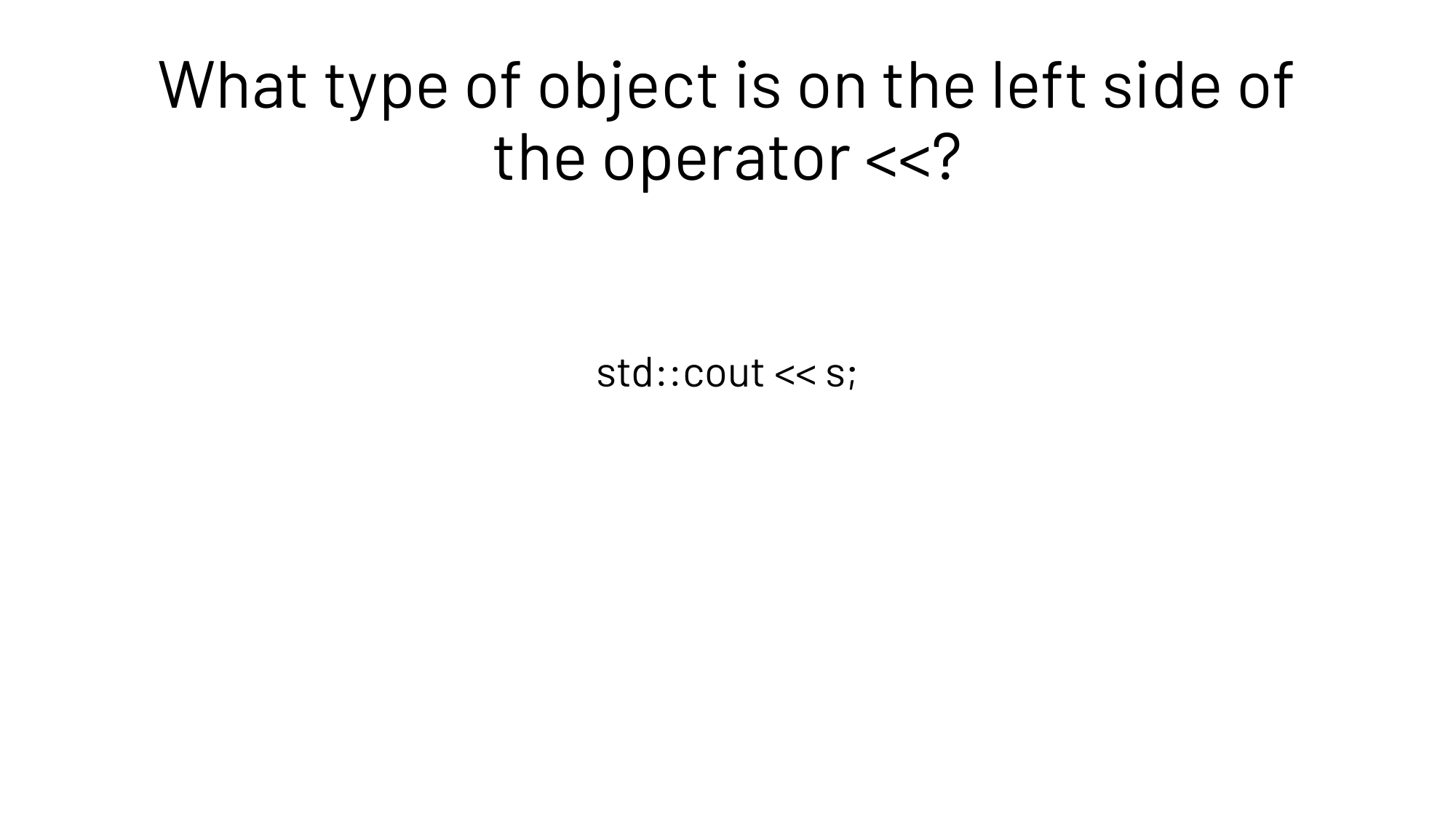

# What type of object is on the left side of the operator <<?

std::cout << s;